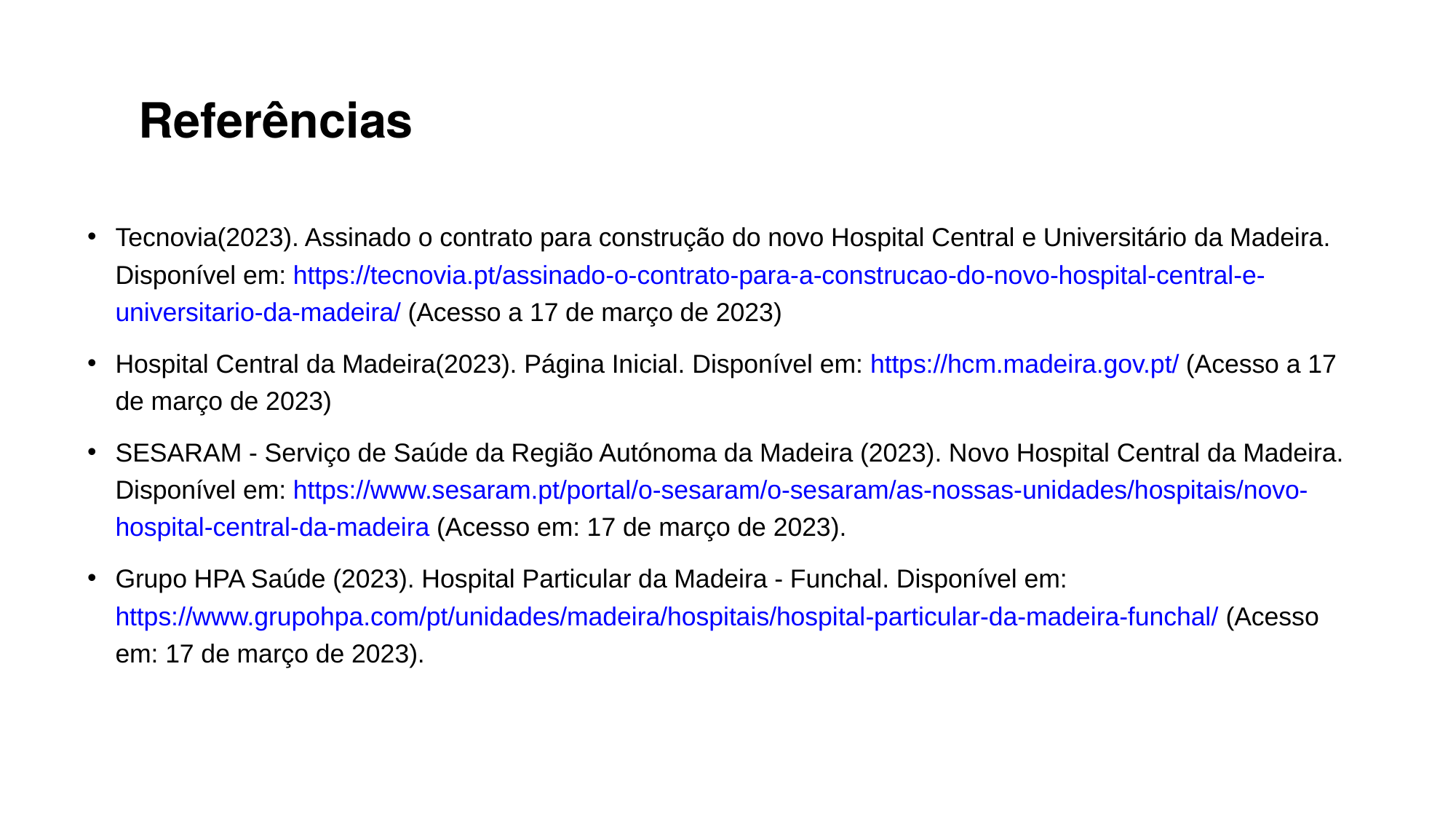

# Referências

Tecnovia(2023). Assinado o contrato para construção do novo Hospital Central e Universitário da Madeira. Disponível em: https://tecnovia.pt/assinado-o-contrato-para-a-construcao-do-novo-hospital-central-e-universitario-da-madeira/ (Acesso a 17 de março de 2023)
Hospital Central da Madeira(2023). Página Inicial. Disponível em: https://hcm.madeira.gov.pt/ (Acesso a 17 de março de 2023)
SESARAM - Serviço de Saúde da Região Autónoma da Madeira (2023). Novo Hospital Central da Madeira. Disponível em: https://www.sesaram.pt/portal/o-sesaram/o-sesaram/as-nossas-unidades/hospitais/novo-hospital-central-da-madeira (Acesso em: 17 de março de 2023).
Grupo HPA Saúde (2023). Hospital Particular da Madeira - Funchal. Disponível em: https://www.grupohpa.com/pt/unidades/madeira/hospitais/hospital-particular-da-madeira-funchal/ (Acesso em: 17 de março de 2023).